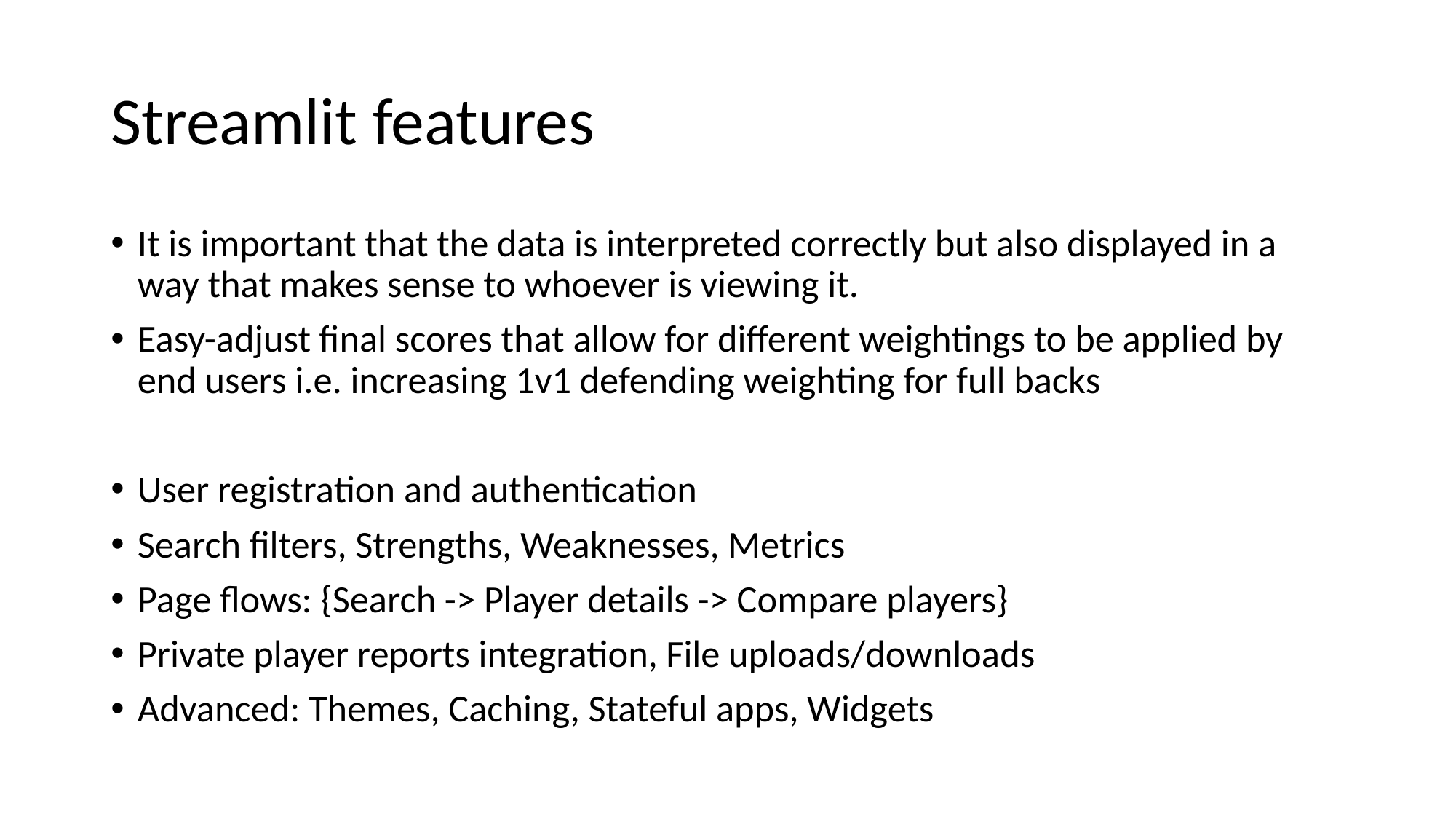

# Streamlit features
It is important that the data is interpreted correctly but also displayed in a way that makes sense to whoever is viewing it.
Easy-adjust final scores that allow for different weightings to be applied by end users i.e. increasing 1v1 defending weighting for full backs

User registration and authentication
Search filters, Strengths, Weaknesses, Metrics
Page flows: {Search -> Player details -> Compare players}
Private player reports integration, File uploads/downloads
Advanced: Themes, Caching, Stateful apps, Widgets